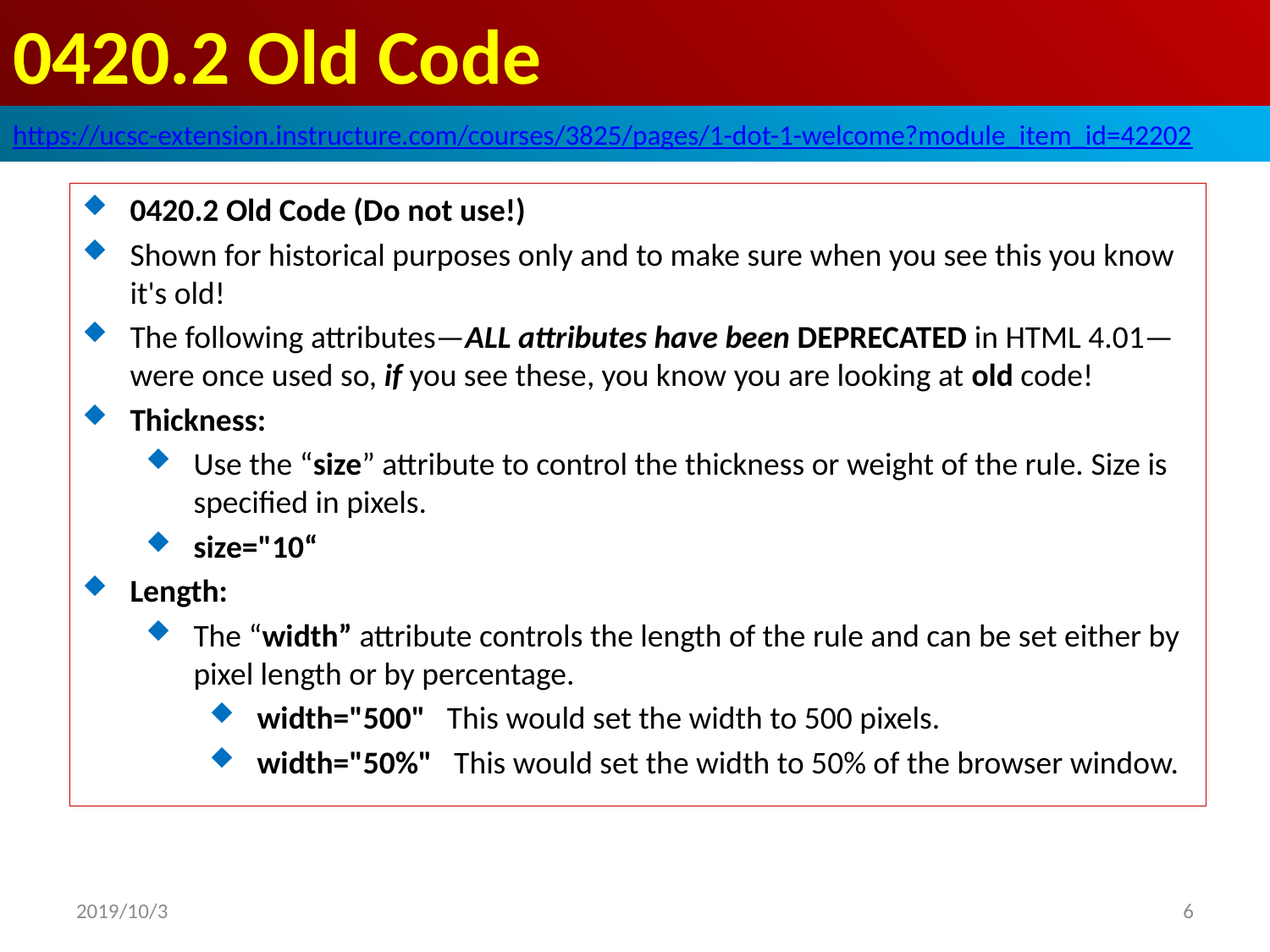

# 0420.2 Old Code
https://ucsc-extension.instructure.com/courses/3825/pages/1-dot-1-welcome?module_item_id=42202
0420.2 Old Code (Do not use!)
Shown for historical purposes only and to make sure when you see this you know it's old!
The following attributes—ALL attributes have been DEPRECATED in HTML 4.01—were once used so, if you see these, you know you are looking at old code!
Thickness:
Use the “size” attribute to control the thickness or weight of the rule. Size is specified in pixels.
size="10“
Length:
The “width” attribute controls the length of the rule and can be set either by pixel length or by percentage.
width="500"   This would set the width to 500 pixels.
width="50%"   This would set the width to 50% of the browser window.
2019/10/3
6